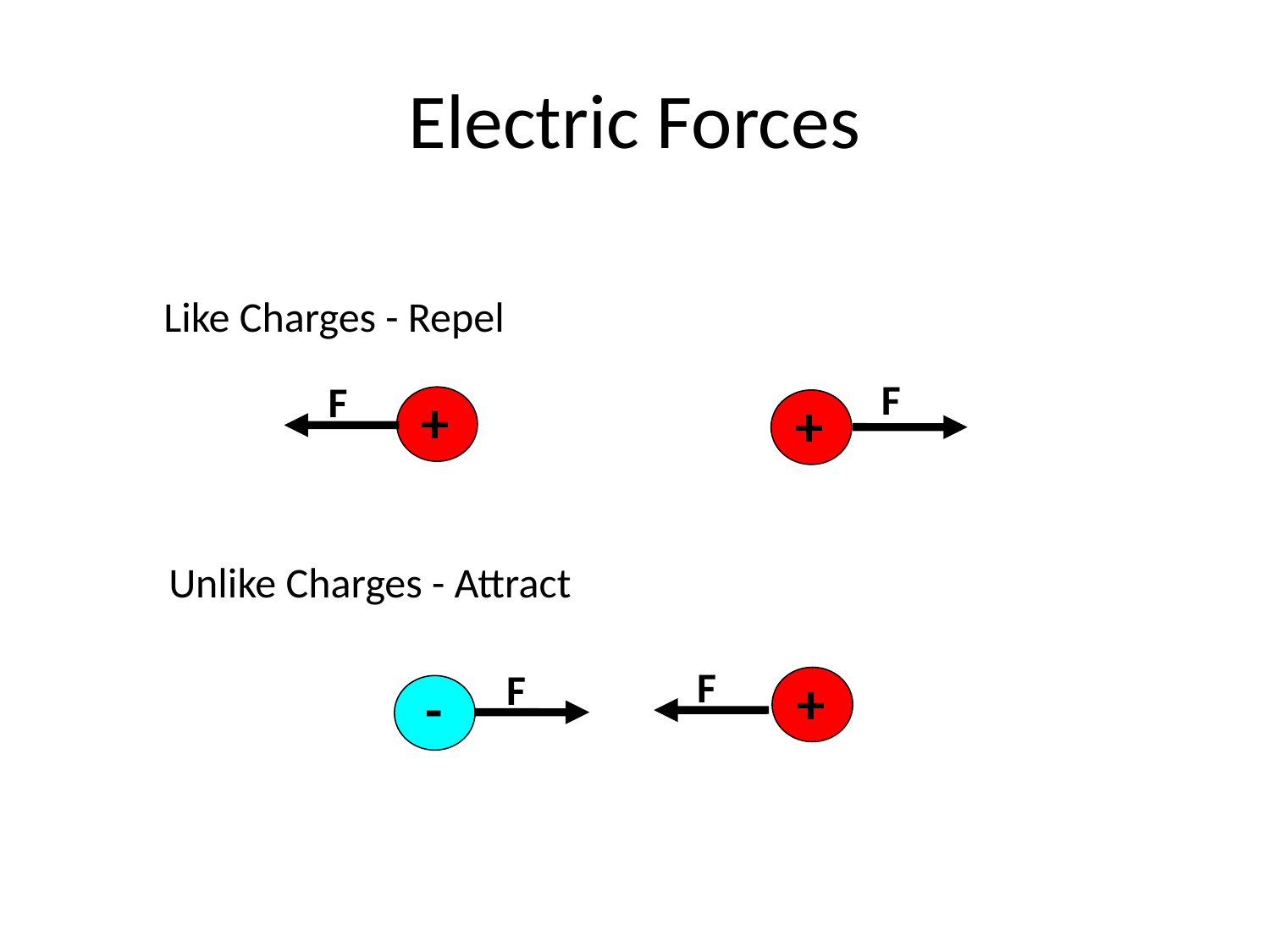

# Electric Forces
Like Charges - Repel
F
F
+

+

Unlike Charges - Attract
F
F
+

-